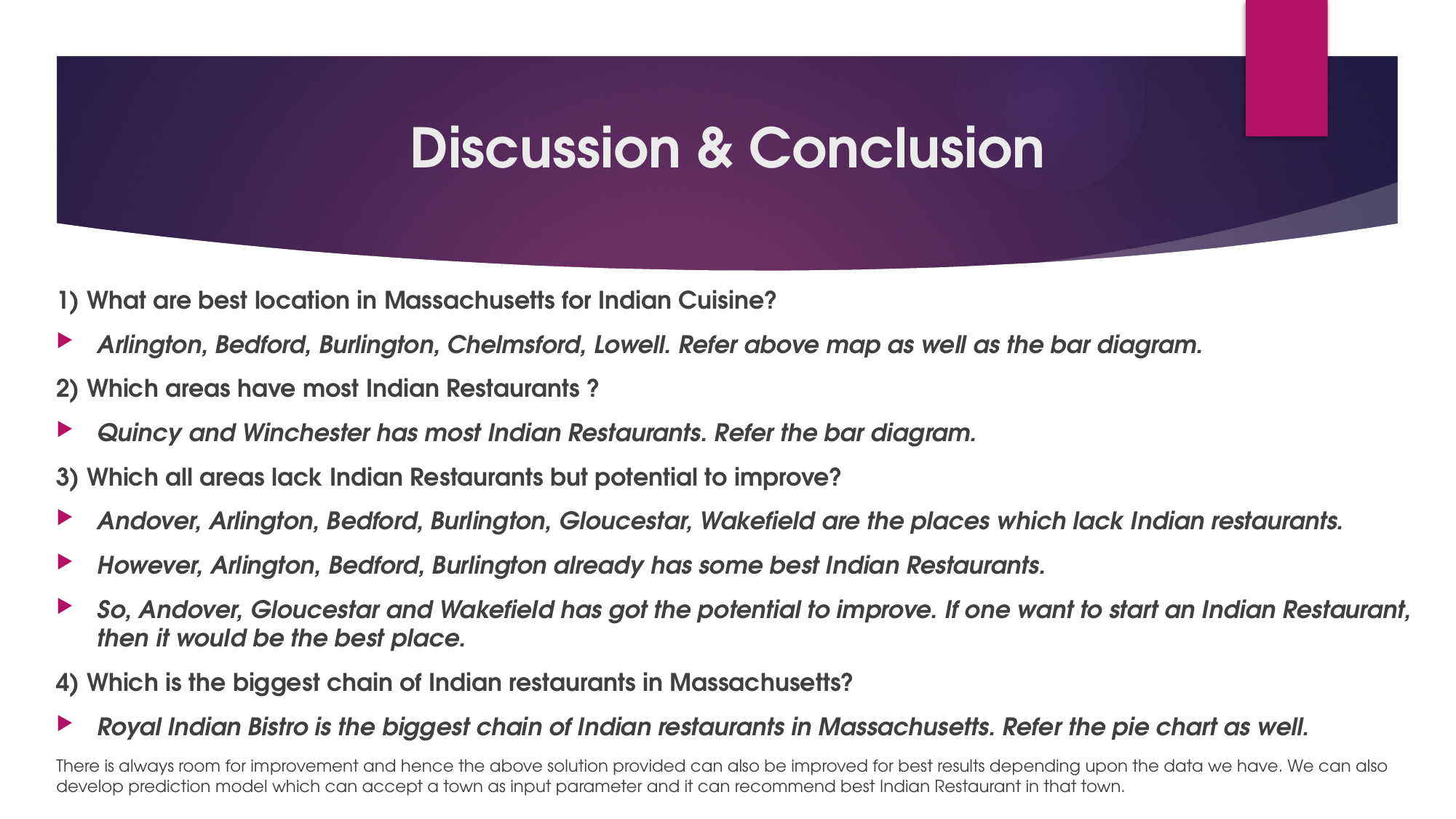

# Discussion & Conclusion
1) What are best location in Massachusetts for Indian Cuisine?
Arlington, Bedford, Burlington, Chelmsford, Lowell. Refer above map as well as the bar diagram.
2) Which areas have most Indian Restaurants ?
Quincy and Winchester has most Indian Restaurants. Refer the bar diagram.
3) Which all areas lack Indian Restaurants but potential to improve?
Andover, Arlington, Bedford, Burlington, Gloucestar, Wakefield are the places which lack Indian restaurants.
However, Arlington, Bedford, Burlington already has some best Indian Restaurants.
So, Andover, Gloucestar and Wakefield has got the potential to improve. If one want to start an Indian Restaurant, then it would be the best place.
4) Which is the biggest chain of Indian restaurants in Massachusetts?
Royal Indian Bistro is the biggest chain of Indian restaurants in Massachusetts. Refer the pie chart as well.
There is always room for improvement and hence the above solution provided can also be improved for best results depending upon the data we have. We can also develop prediction model which can accept a town as input parameter and it can recommend best Indian Restaurant in that town.